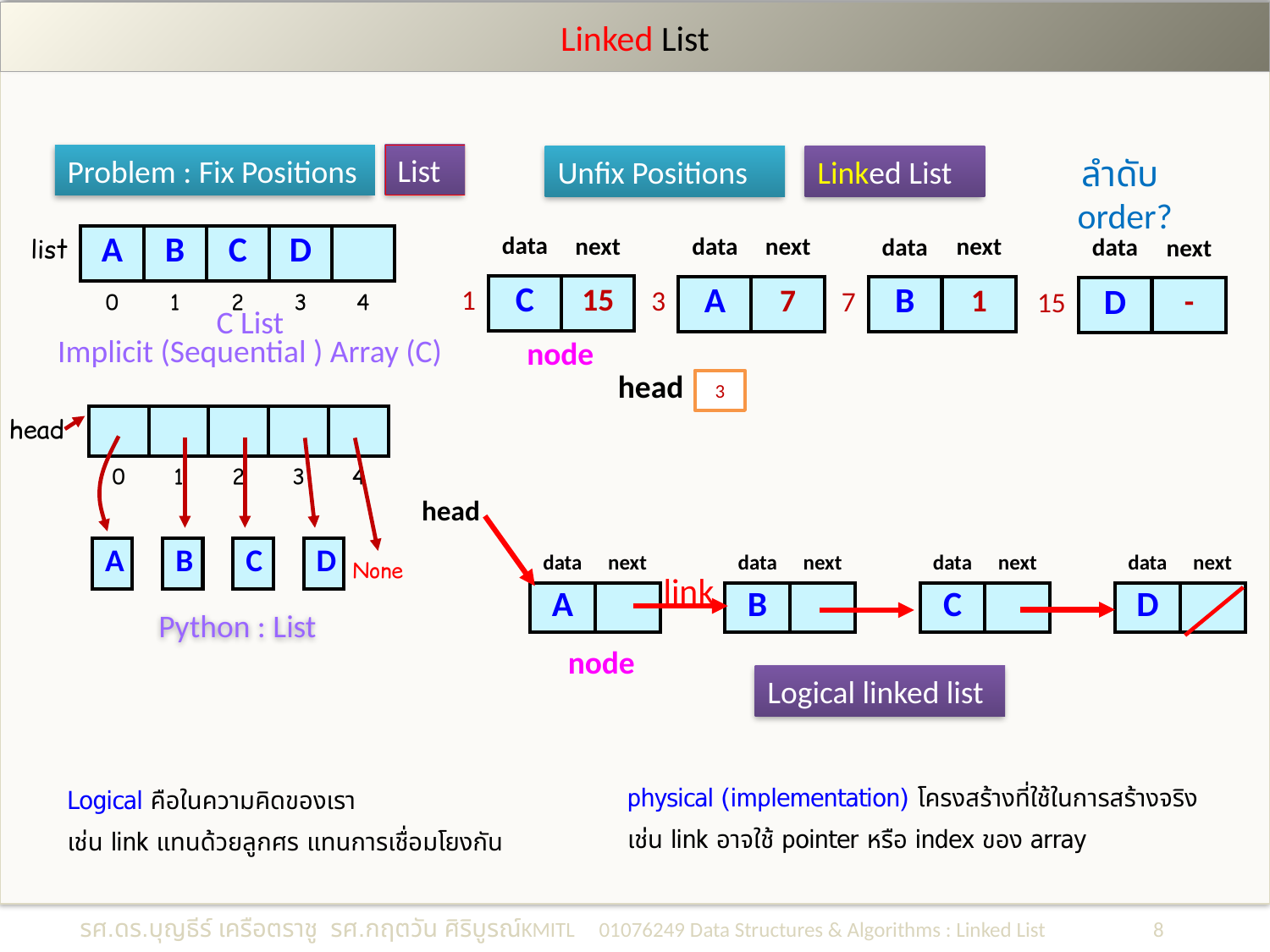

# Linked List
List
Problem : Fix Positions
ลำดับ  order?
Linked List
Unfix Positions
|  | data |  |
| --- | --- | --- |
| 1 | C |  |
|  |  |  |
|  | data |  |
| --- | --- | --- |
| 3 | A |  |
|  |  |  |
| next |
| --- |
| 15 |
|  | data |  |
| --- | --- | --- |
| 7 | B |  |
|  |  |  |
| next |
| --- |
| 1 |
| next |
| --- |
| 7 |
|  | data |  |
| --- | --- | --- |
| 15 | D |  |
|  |  |  |
| next |
| --- |
| - |
| list | A | B | C | D |  |
| --- | --- | --- | --- | --- | --- |
|  | 0 | 1 | 2 | 3 | 4 |
C List
Implicit (Sequential ) Array (C)
node
head
3
| head |  |  |  |  |  |
| --- | --- | --- | --- | --- | --- |
|  | 0 | 1 | 2 | 3 | 4 |

head
| A |  | B |  | C |  | D |
| --- | --- | --- | --- | --- | --- | --- |
| data | next |  | data | next |  | data | next |  | data | next |
| --- | --- | --- | --- | --- | --- | --- | --- | --- | --- | --- |
| A |  |  | B |  |  | C |  |  | D |  |
|  |  |  |  |  |  |  |  |  |  |  |
None
link
Python : List
node
Logical linked list
physical (implementation) โครงสร้างที่ใช้ในการสร้างจริง
เช่น link อาจใช้ pointer หรือ index ของ array
Logical คือในความคิดของเรา
เช่น link แทนด้วยลูกศร แทนการเชื่อมโยงกัน